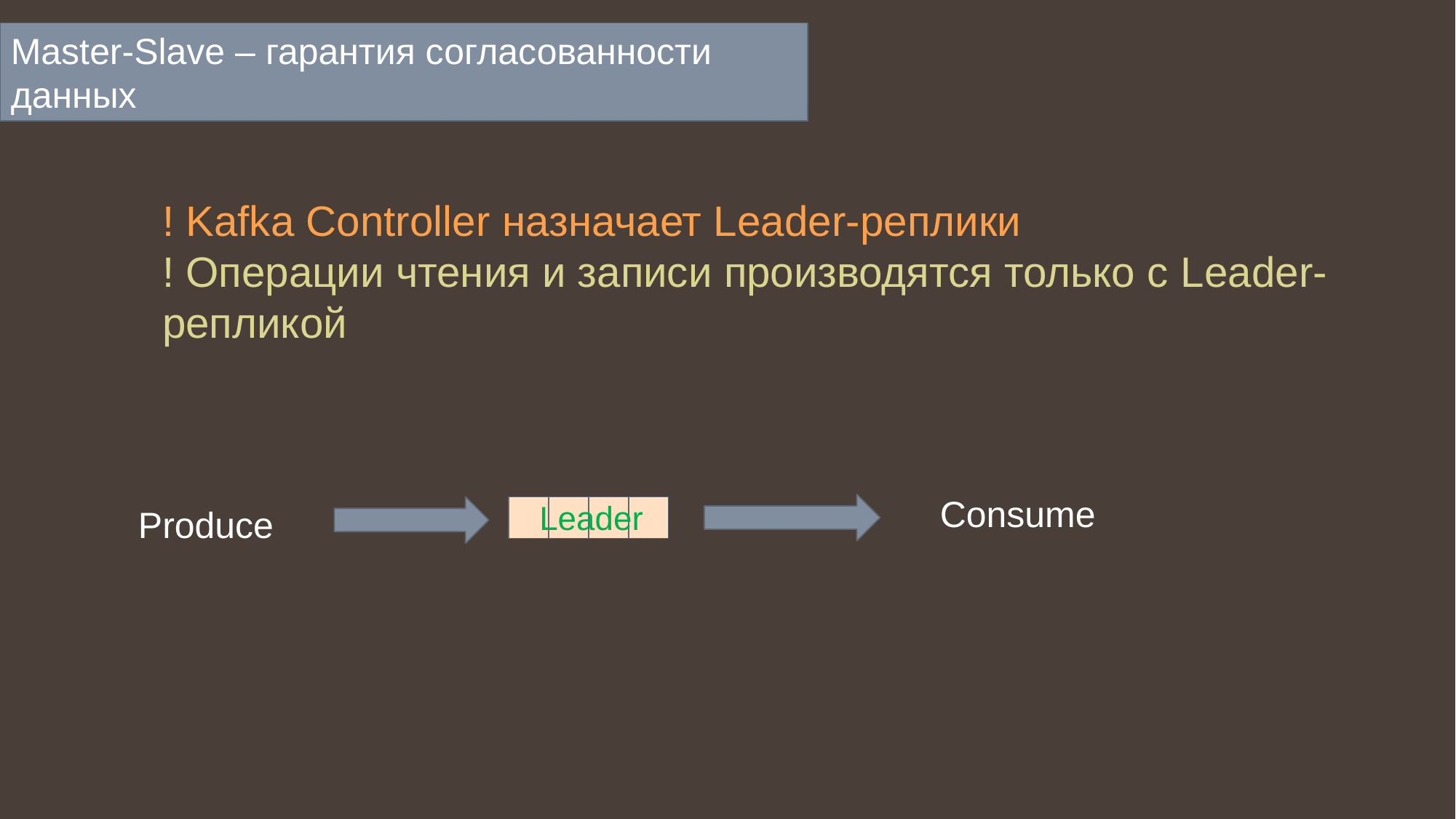

Master-Slave – гарантия согласованности данных
! Kafka Controller назначает Leader-реплики
! Операции чтения и записи производятся только с Leader-репликой
Consume
Leader

Produce